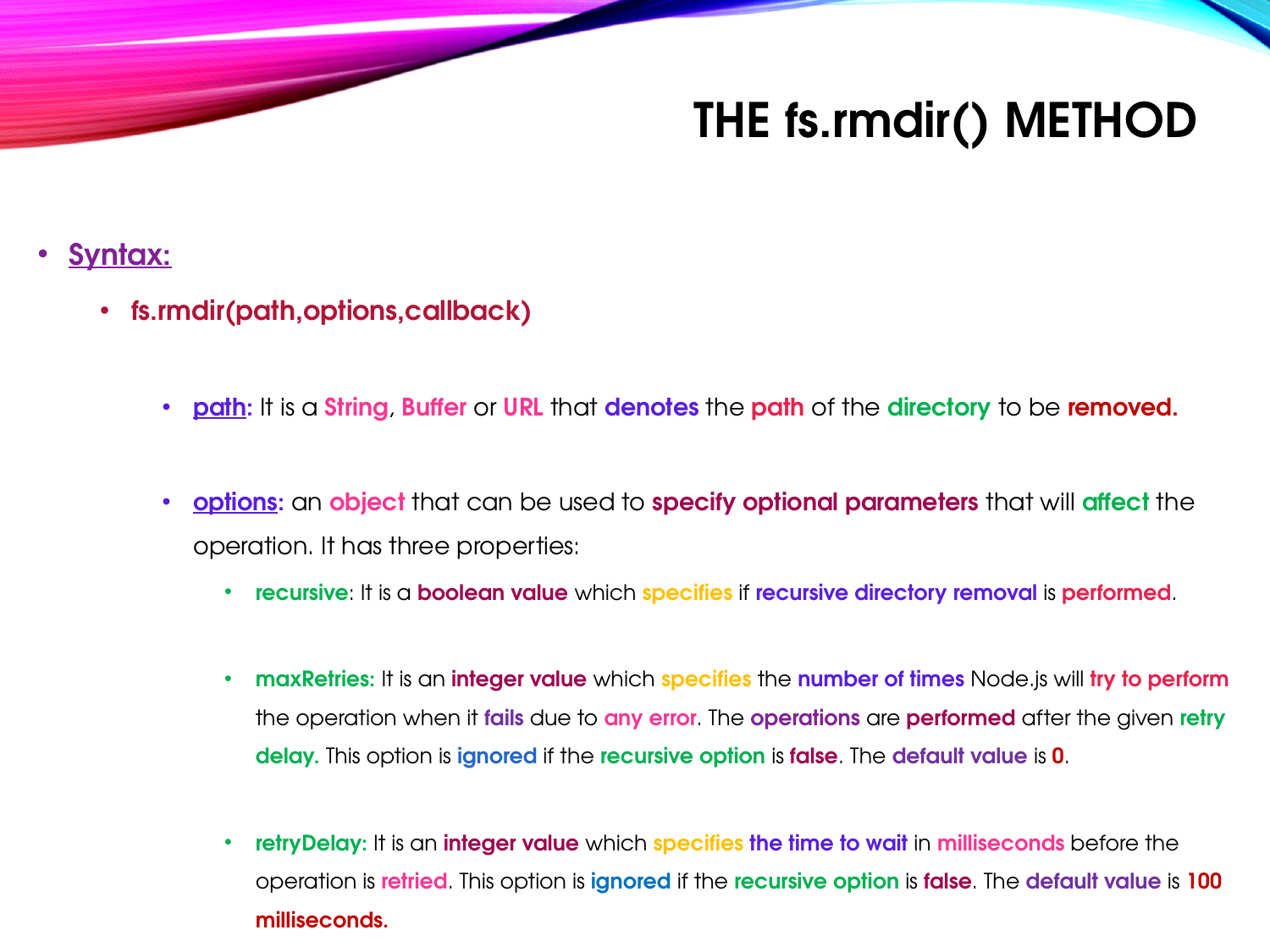

# The fs.rmdir() method
Syntax:
fs.rmdir(path,options,callback)

path: It is a String, Buffer or URL that denotes the path of the directory to be removed.

options: an object that can be used to specify optional parameters that will affect the operation. It has three properties:
recursive: It is a boolean value which specifies if recursive directory removal is performed.

maxRetries: It is an integer value which specifies the number of times Node.js will try to perform the operation when it fails due to any error. The operations are performed after the given retry delay. This option is ignored if the recursive option is false. The default value is 0.

retryDelay: It is an integer value which specifies the time to wait in milliseconds before the operation is retried. This option is ignored if the recursive option is false. The default value is 100 milliseconds.